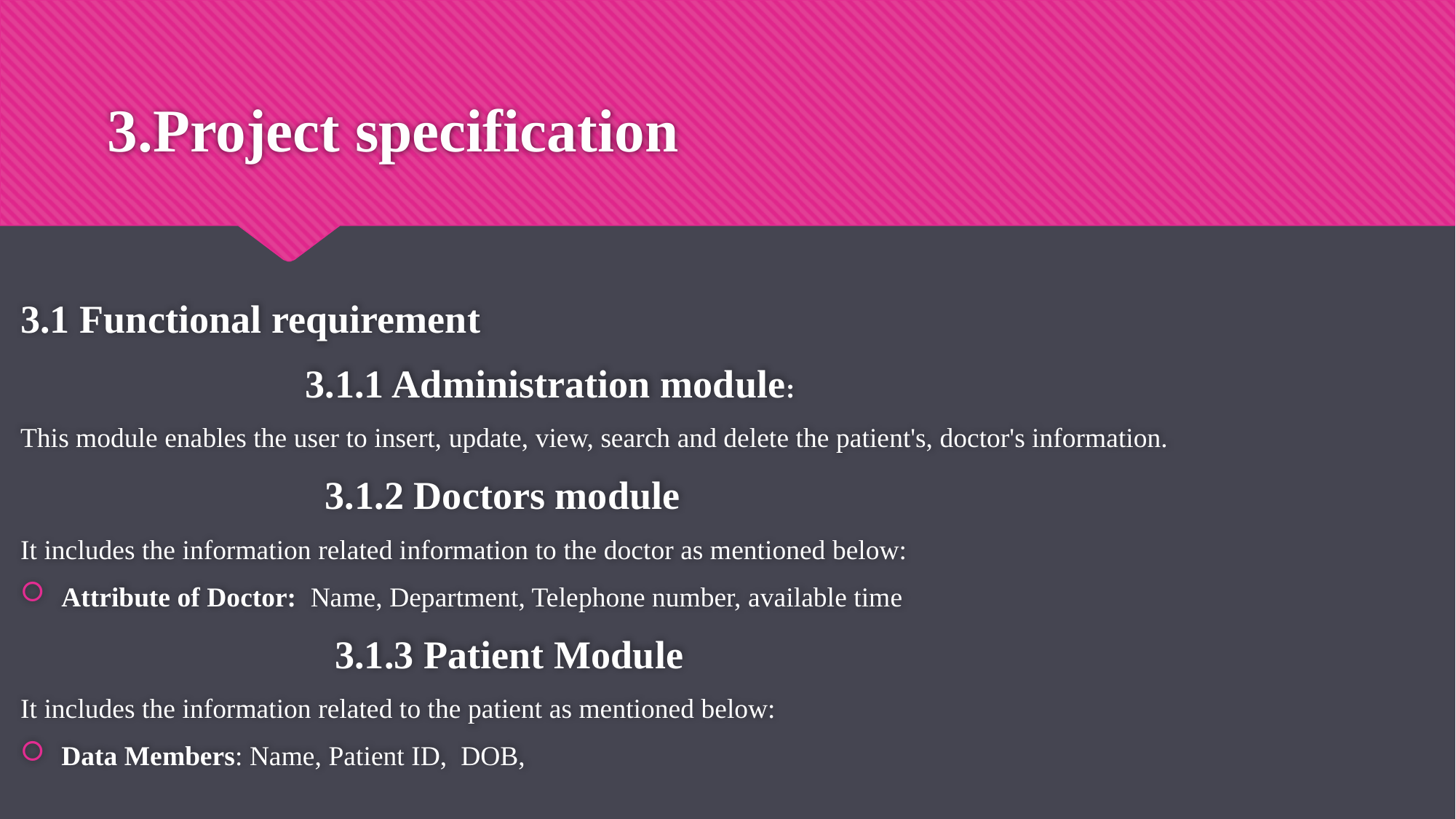

# 3.Project specification
3.1 Functional requirement
                             3.1.1 Administration module:
This module enables the user to insert, update, view, search and delete the patient's, doctor's information.
                               3.1.2 Doctors module
It includes the information related information to the doctor as mentioned below:
Attribute of Doctor:  Name, Department, Telephone number, available time
                                3.1.3 Patient Module
It includes the information related to the patient as mentioned below:
Data Members: Name, Patient ID,  DOB,